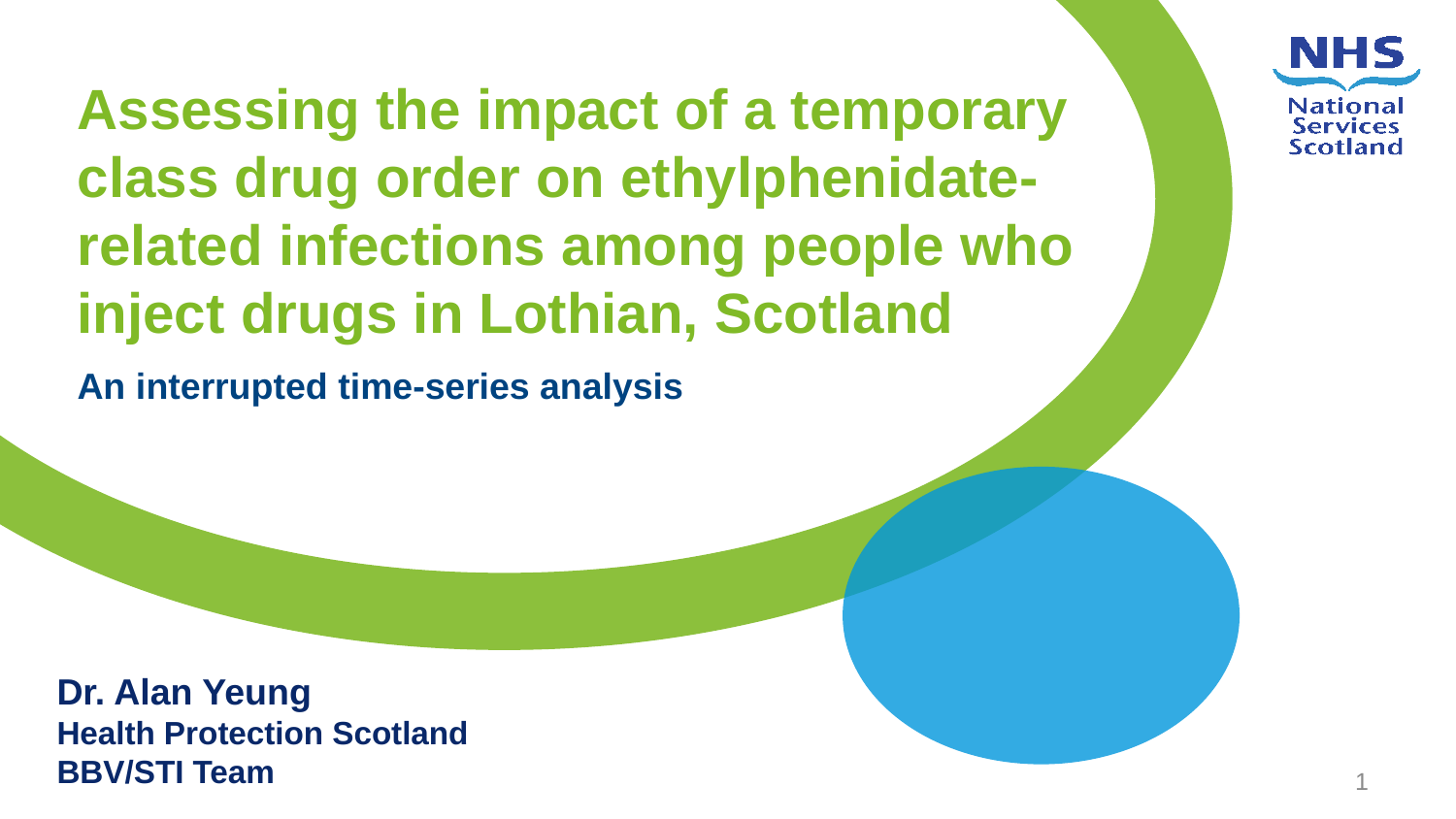

Assessing the impact of a temporary class drug order on ethylphenidate-related infections among people who inject drugs in Lothian, Scotland
An interrupted time-series analysis

Dr. Alan Yeung
Health Protection Scotland
BBV/STI Team
1